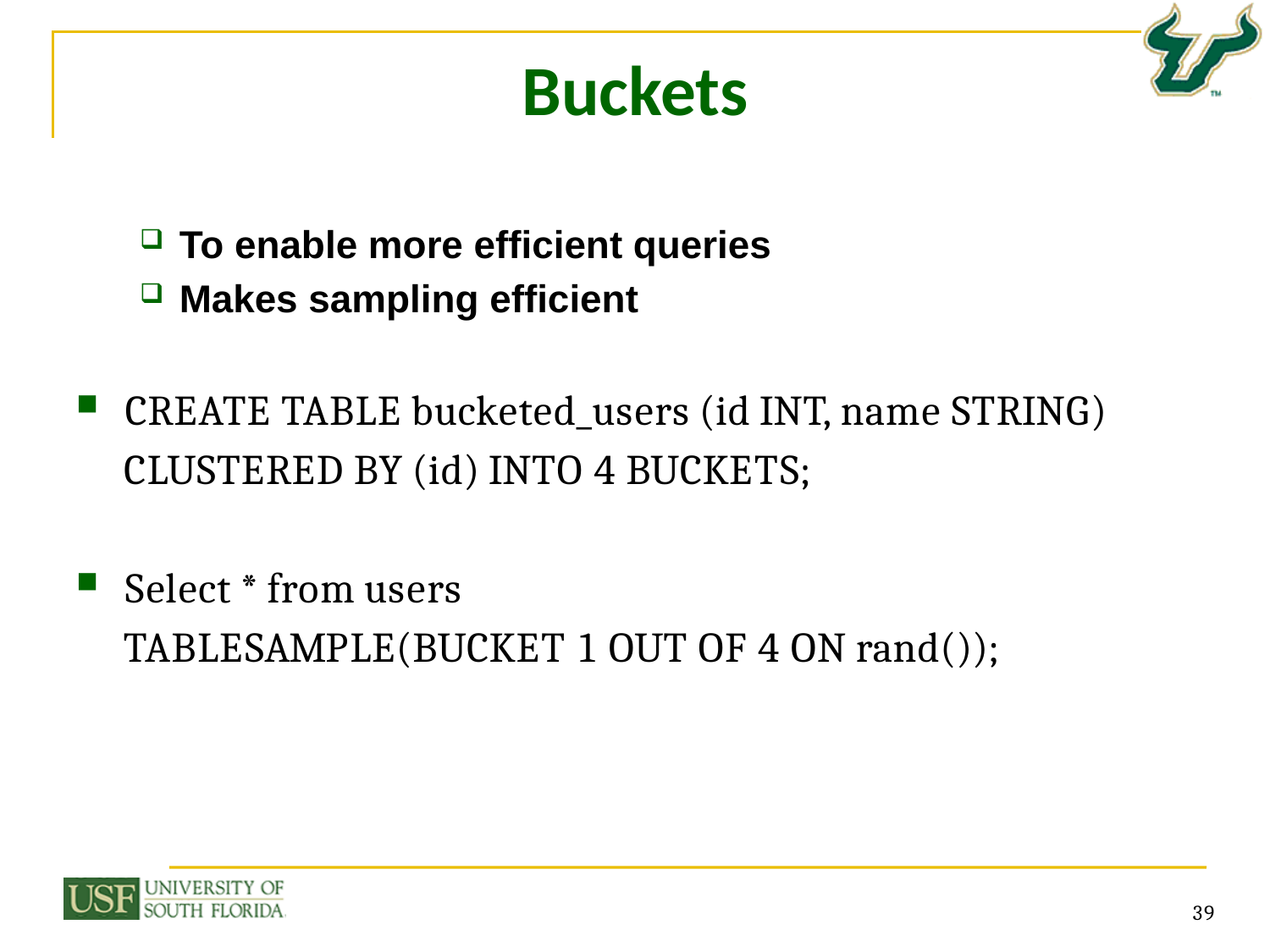

# Buckets

To enable more efficient queries
Makes sampling efficient

CREATE TABLE bucketed_users (id INT, name STRING)
     CLUSTERED BY (id) INTO 4 BUCKETS;

Select * from users
     TABLESAMPLE(BUCKET 1 OUT OF 4 ON rand());
39